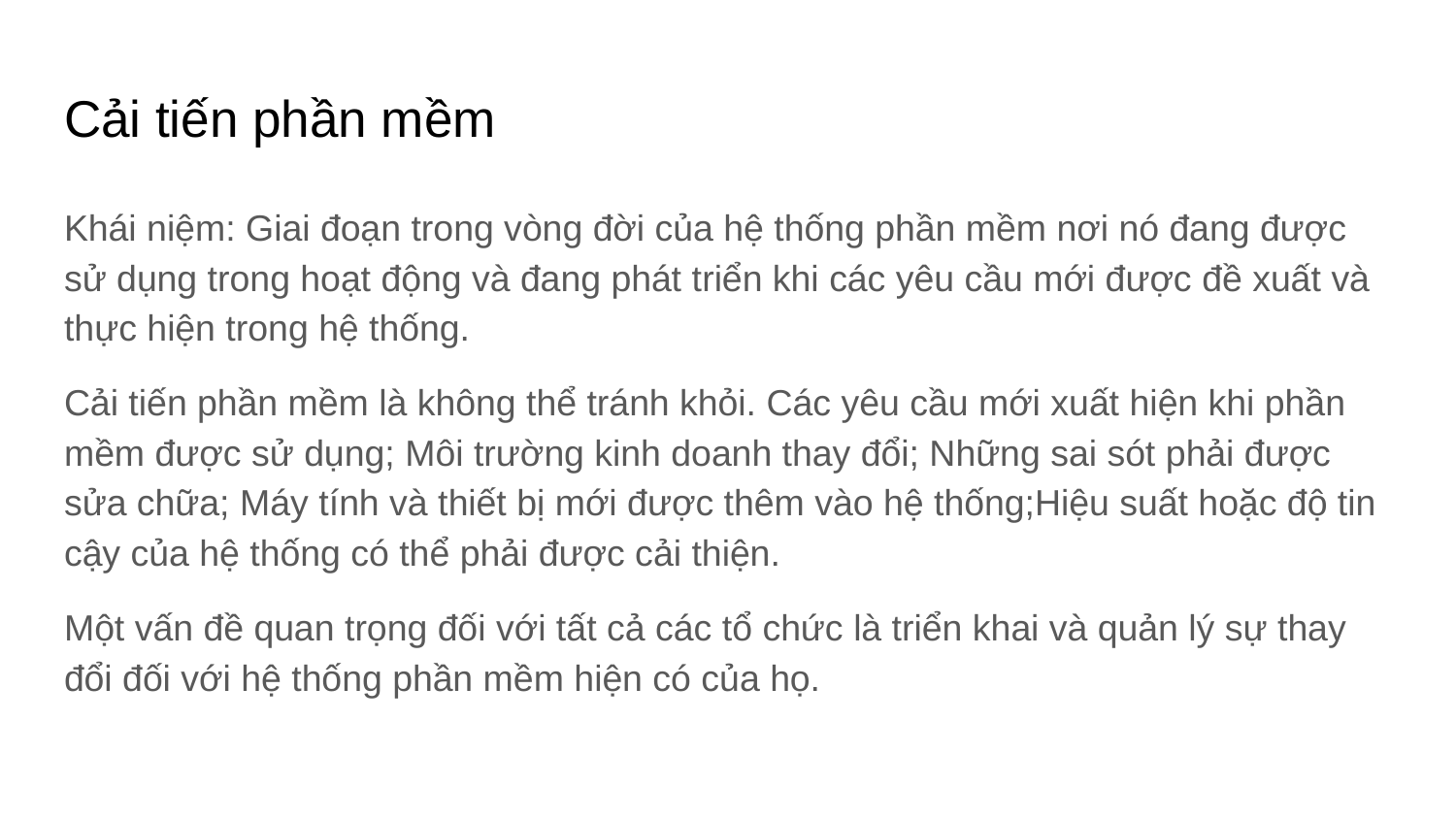

# Cải tiến phần mềm
Khái niệm: Giai đoạn trong vòng đời của hệ thống phần mềm nơi nó đang được sử dụng trong hoạt động và đang phát triển khi các yêu cầu mới được đề xuất và thực hiện trong hệ thống.
Cải tiến phần mềm là không thể tránh khỏi. Các yêu cầu mới xuất hiện khi phần mềm được sử dụng; Môi trường kinh doanh thay đổi; Những sai sót phải được sửa chữa; Máy tính và thiết bị mới được thêm vào hệ thống;Hiệu suất hoặc độ tin cậy của hệ thống có thể phải được cải thiện.
Một vấn đề quan trọng đối với tất cả các tổ chức là triển khai và quản lý sự thay đổi đối với hệ thống phần mềm hiện có của họ.